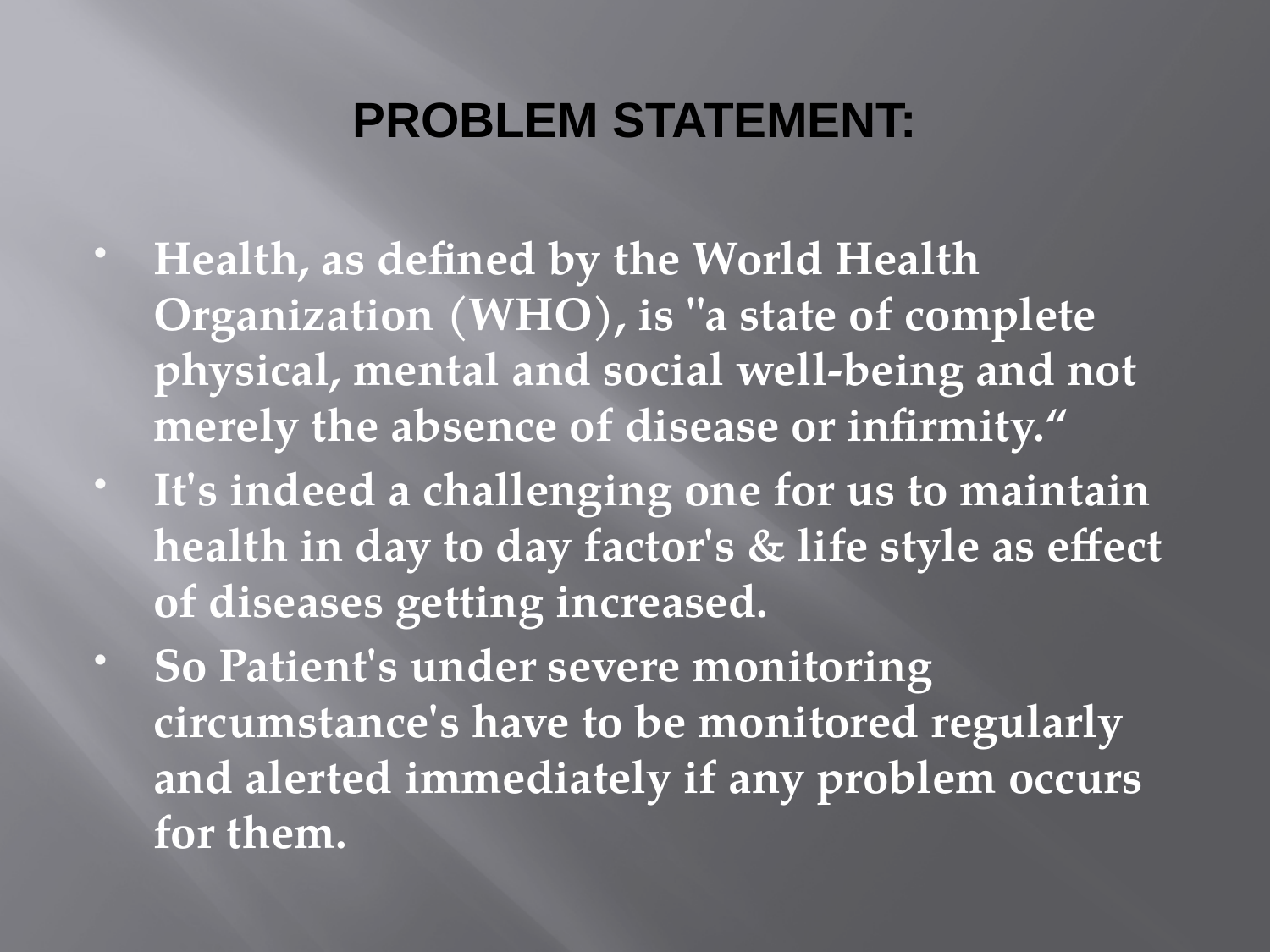

# PROBLEM STATEMENT:
Health, as defined by the World Health Organization (WHO), is "a state of complete physical, mental and social well-being and not merely the absence of disease or infirmity.“
It's indeed a challenging one for us to maintain health in day to day factor's & life style as effect of diseases getting increased.
So Patient's under severe monitoring circumstance's have to be monitored regularly and alerted immediately if any problem occurs for them.